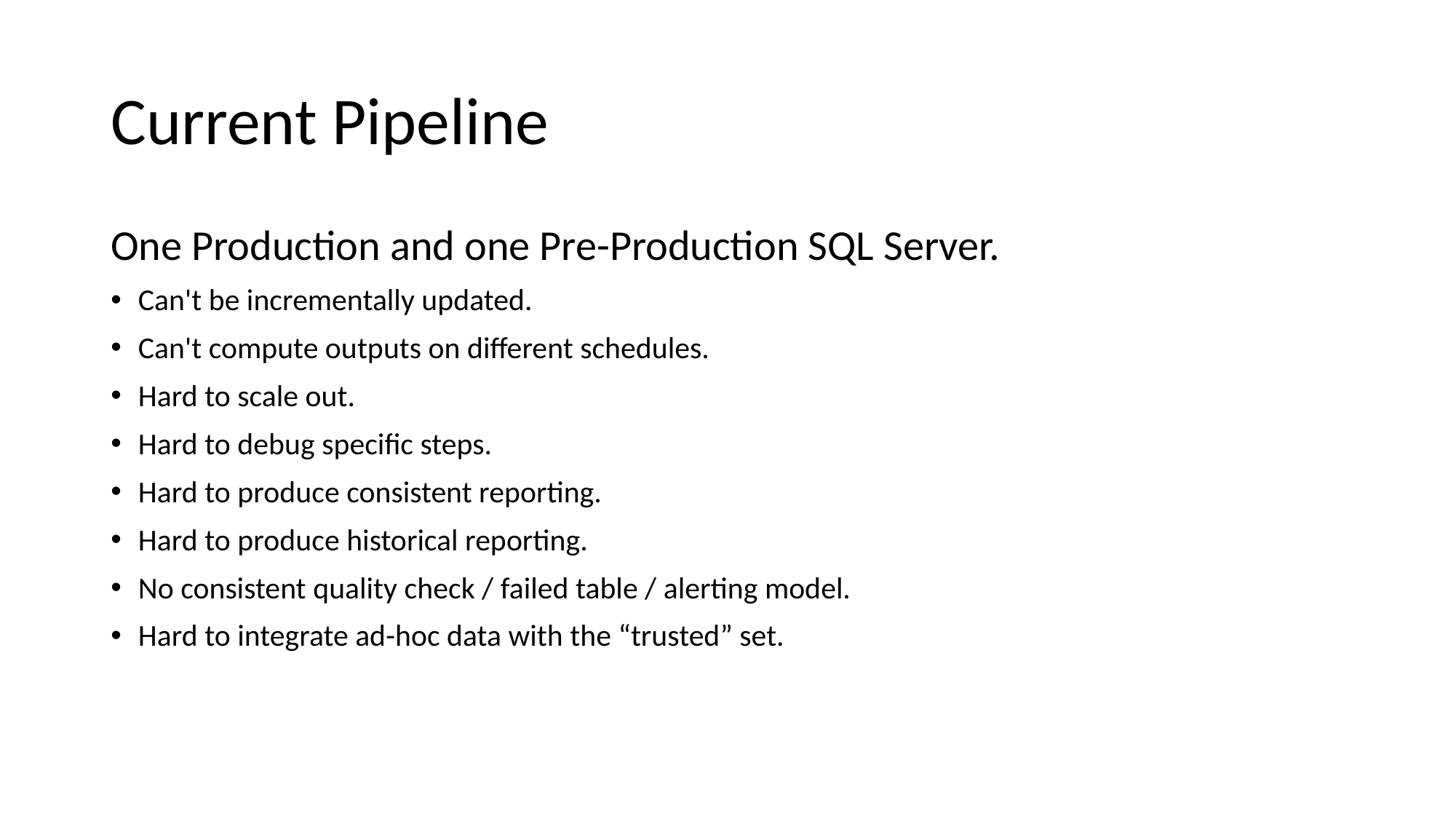

# Current Pipeline
One Production and one Pre-Production SQL Server.
Can't be incrementally updated.
Can't compute outputs on different schedules.
Hard to scale out.
Hard to debug specific steps.
Hard to produce consistent reporting.
Hard to produce historical reporting.
No consistent quality check / failed table / alerting model.
Hard to integrate ad-hoc data with the “trusted” set.